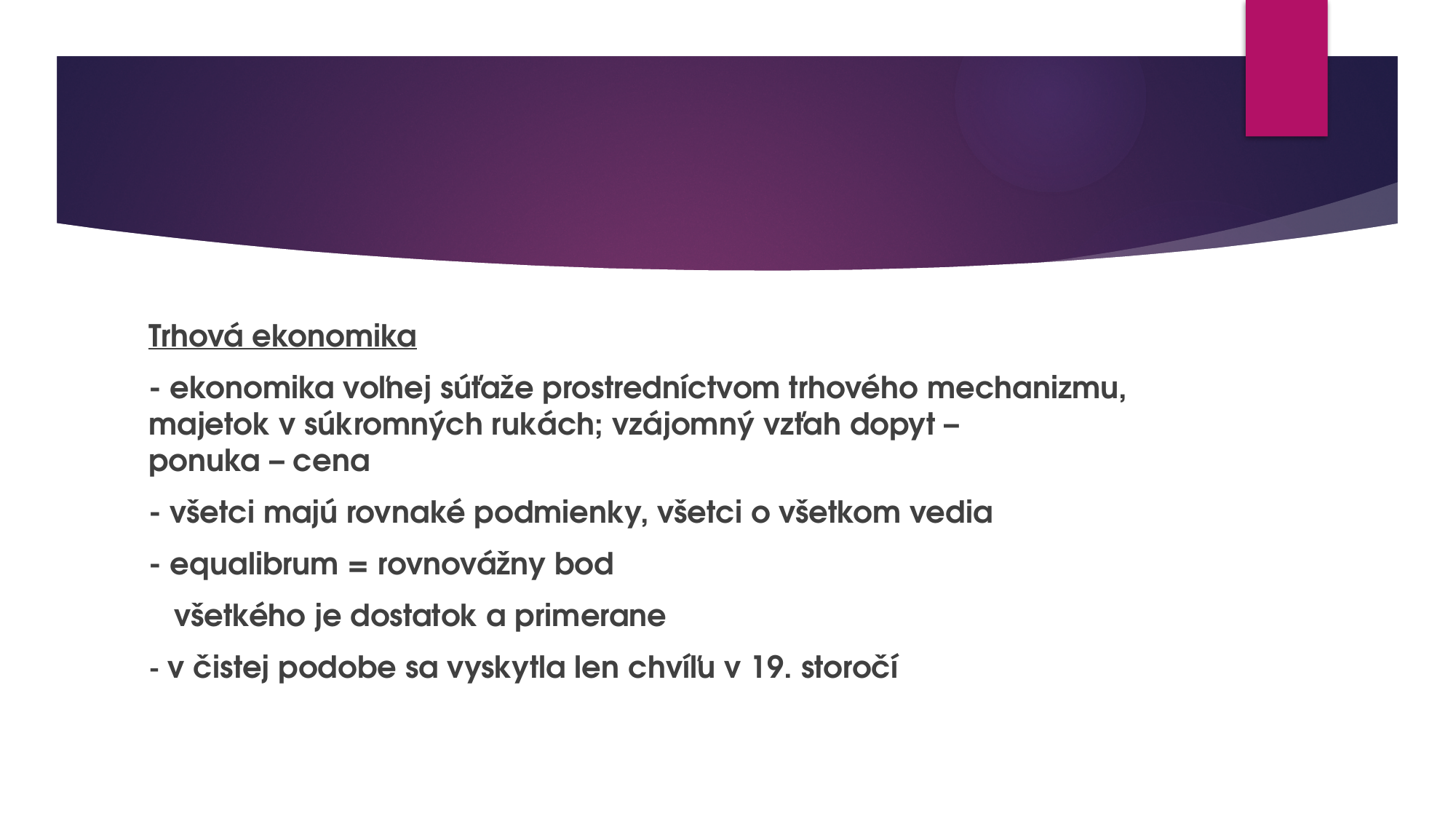

#
Trhová ekonomika
- ekonomika voľnej súťaže prostredníctvom trhového mechanizmu, majetok v súkromných rukách; vzájomný vzťah dopyt – ponuka – cena
- všetci majú rovnaké podmienky, všetci o všetkom vedia
- equalibrum = rovnovážny bod
   všetkého je dostatok a primerane
- v čistej podobe sa vyskytla len chvíľu v 19. storočí